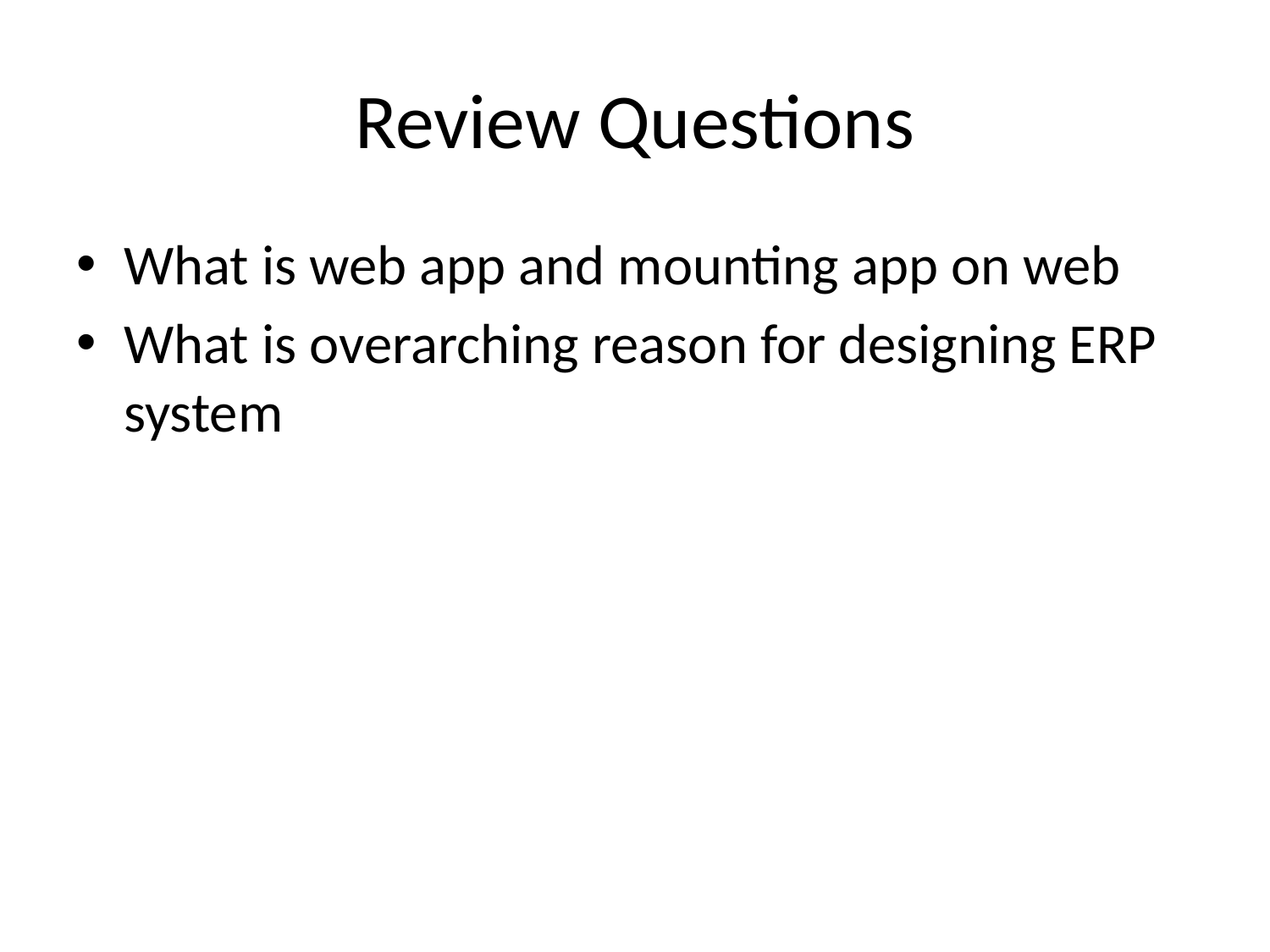

# Review Questions
What is web app and mounting app on web
What is overarching reason for designing ERP system